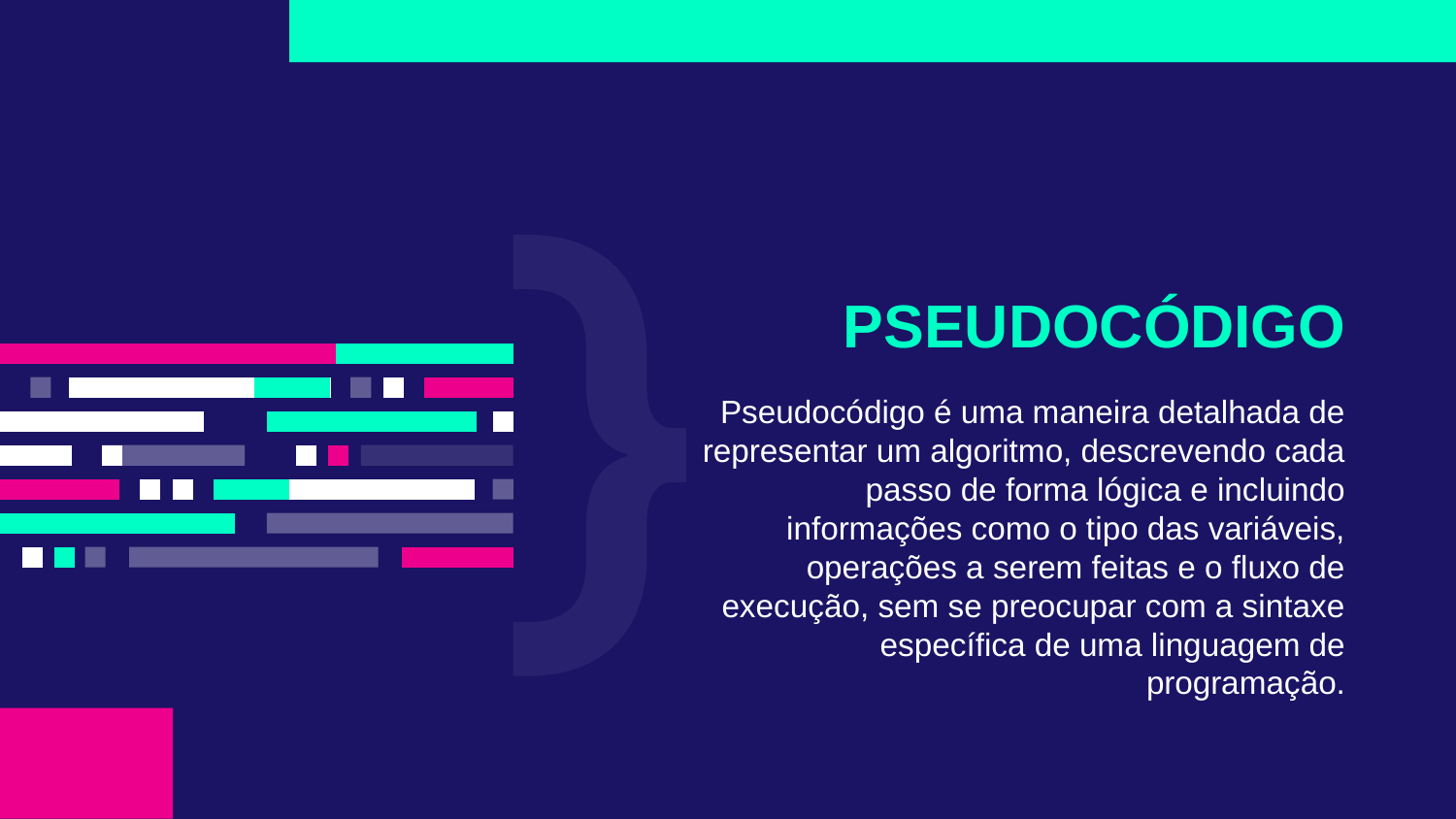

# PSEUDOCÓDIGO
Pseudocódigo é uma maneira detalhada de representar um algoritmo, descrevendo cada passo de forma lógica e incluindo informações como o tipo das variáveis, operações a serem feitas e o fluxo de execução, sem se preocupar com a sintaxe específica de uma linguagem de programação.